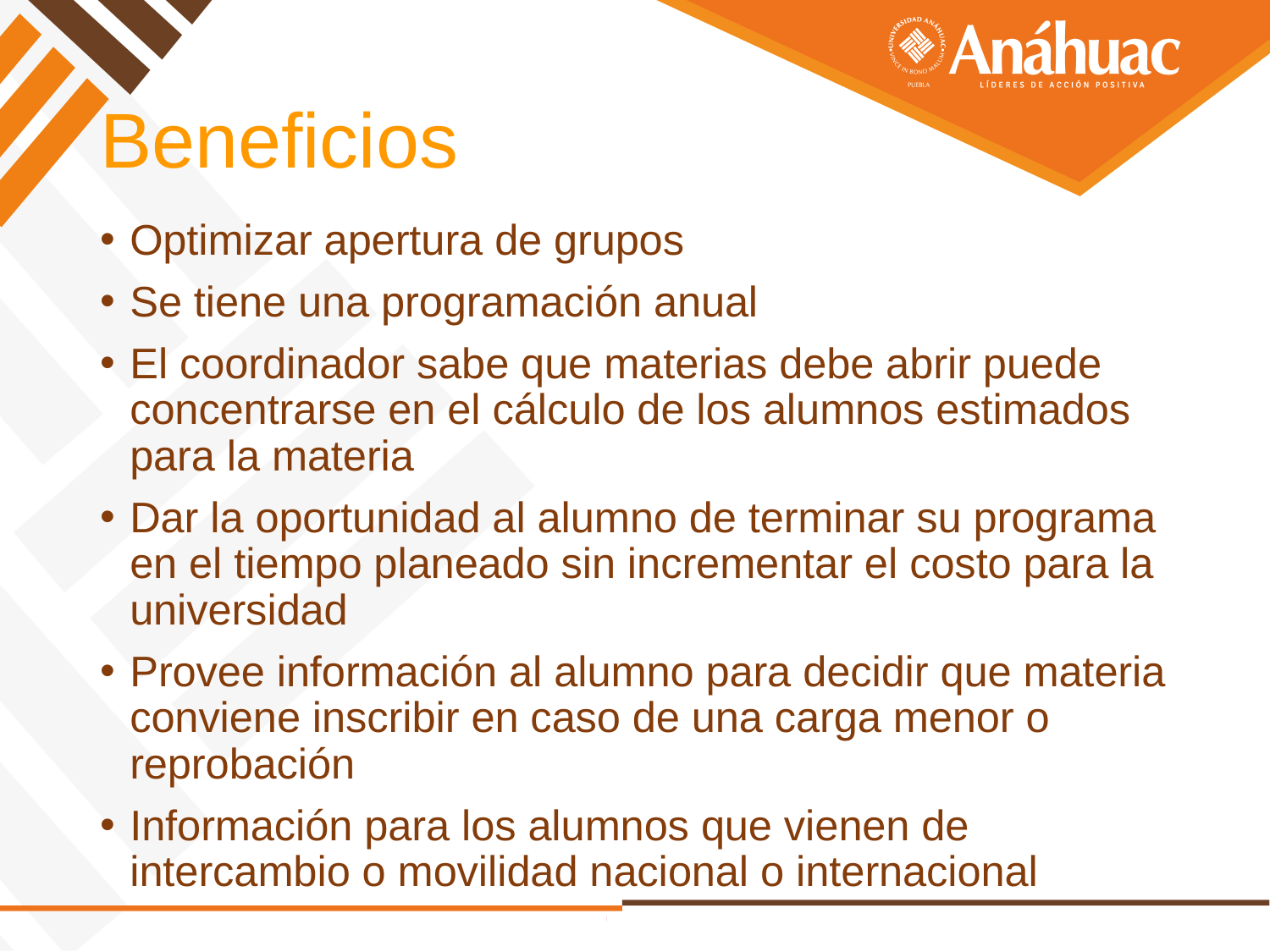

# Beneficios
Optimizar apertura de grupos
Se tiene una programación anual
El coordinador sabe que materias debe abrir puede concentrarse en el cálculo de los alumnos estimados para la materia
Dar la oportunidad al alumno de terminar su programa en el tiempo planeado sin incrementar el costo para la universidad
Provee información al alumno para decidir que materia conviene inscribir en caso de una carga menor o reprobación
Información para los alumnos que vienen de intercambio o movilidad nacional o internacional